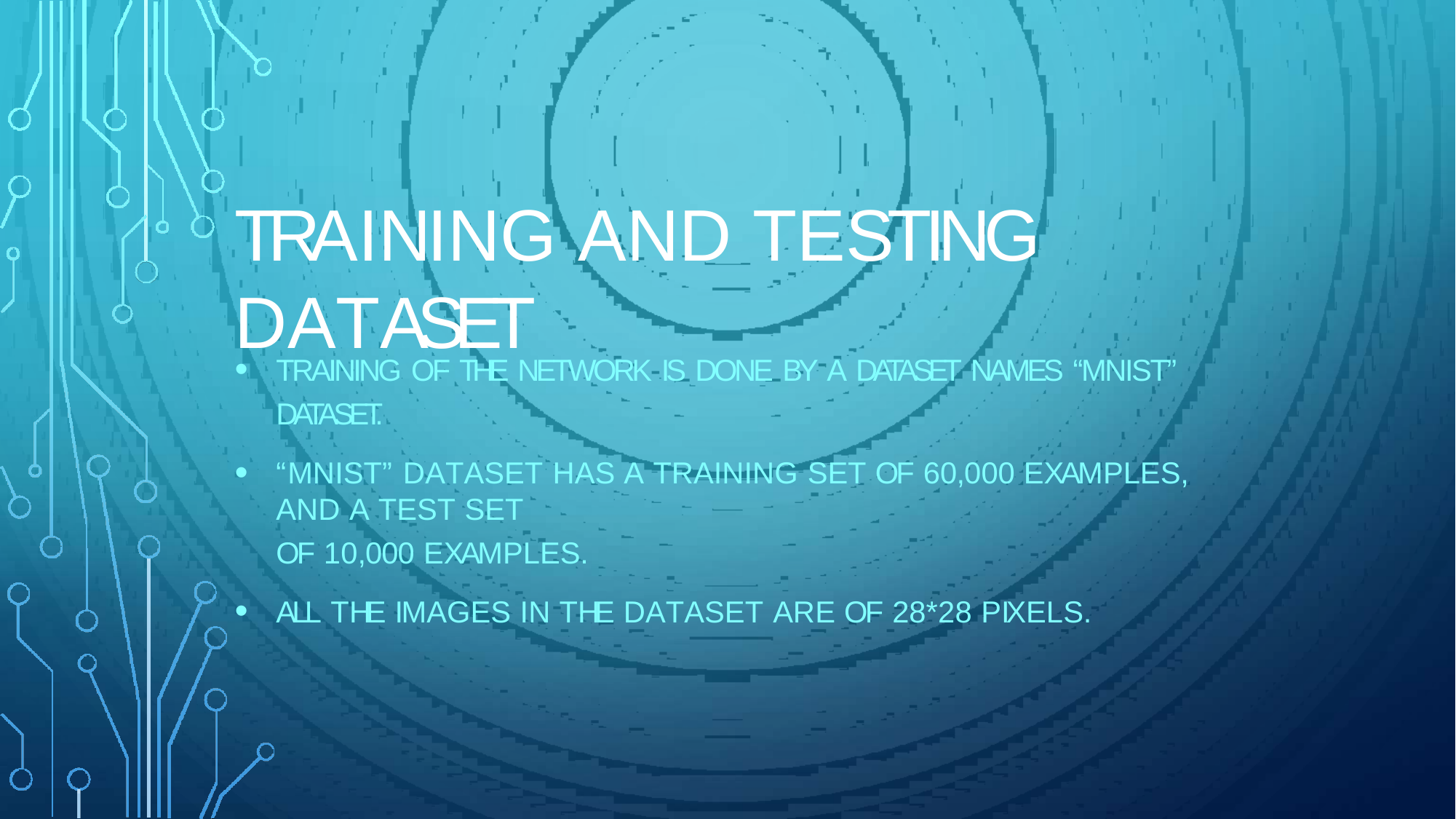

# TRAINING AND TESTING DATASET
TRAINING OF THE NETWORK IS DONE BY A DATASET NAMES “MNIST”
DATASET.
“MNIST” DATASET HAS A TRAINING SET OF 60,000 EXAMPLES, AND A TEST SET
OF 10,000 EXAMPLES.
ALL THE IMAGES IN THE DATASET ARE OF 28*28 PIXELS.